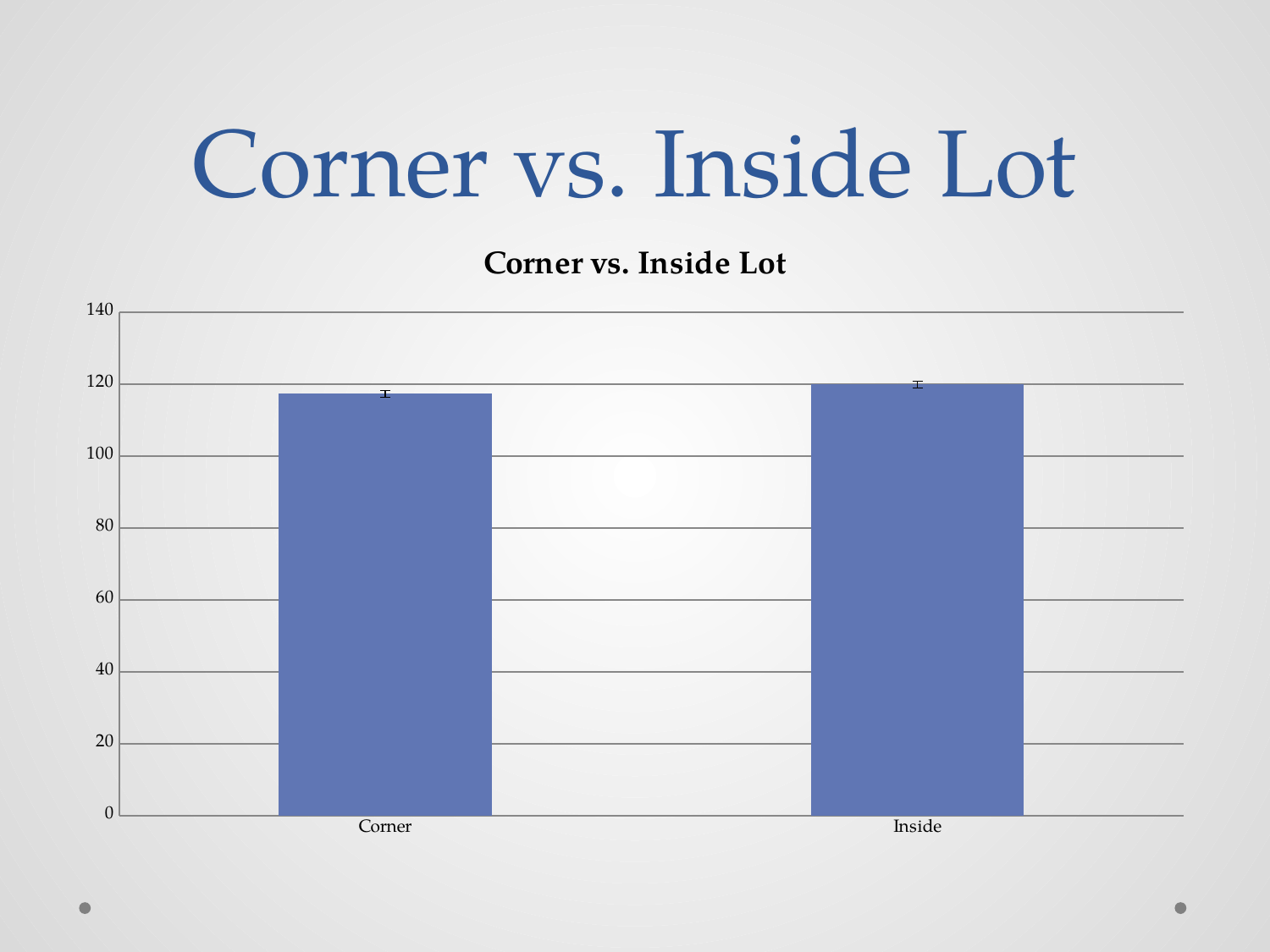

# Corner vs. Inside Lot

### Chart: Corner vs. Inside Lot

| Category |  |
|---|---|
| Corner | 117.27010566282047 |
| Inside | 119.85818278532666 |